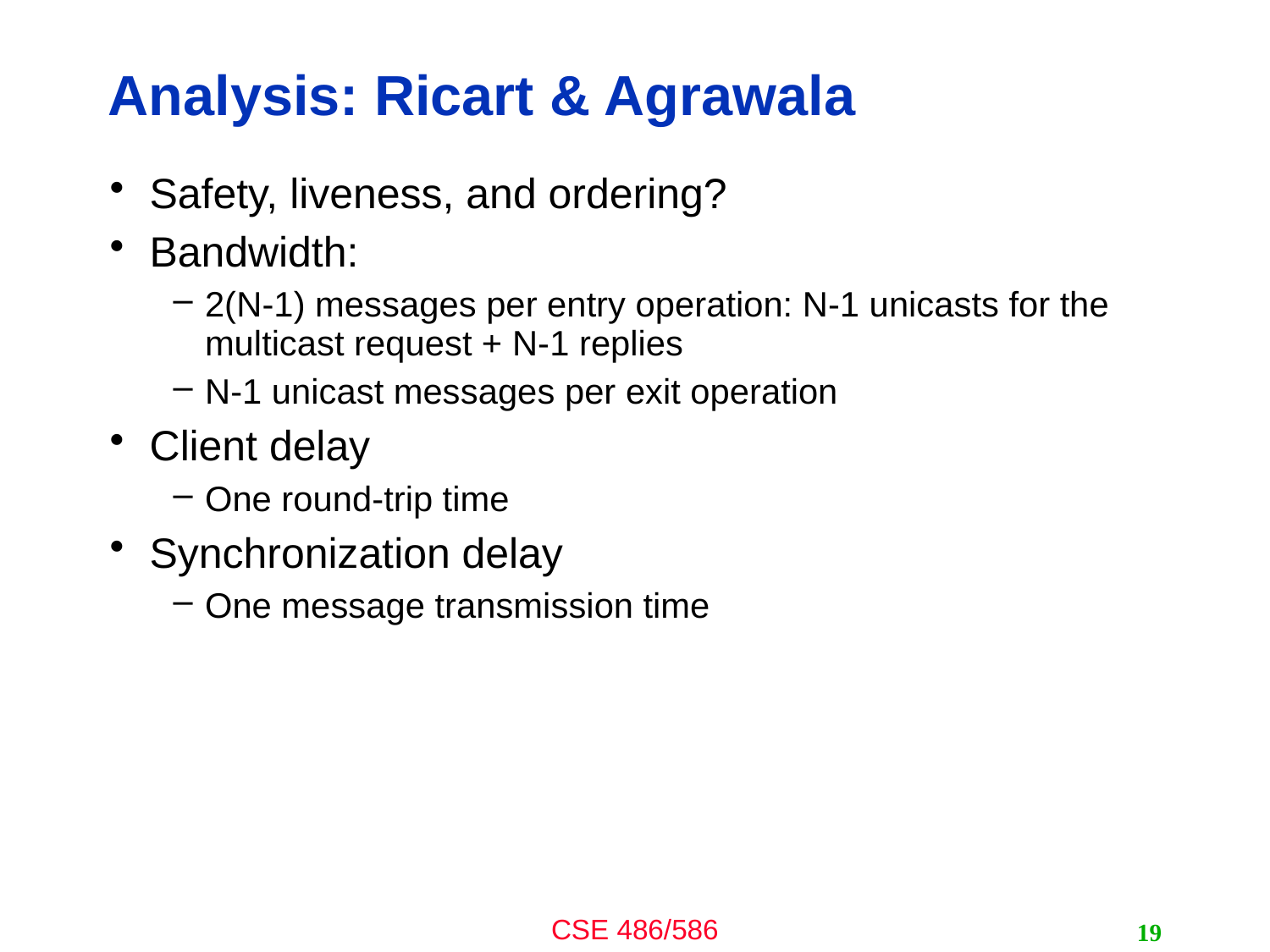

# Analysis: Ricart & Agrawala
Safety, liveness, and ordering?
Bandwidth:
2(N-1) messages per entry operation: N-1 unicasts for the multicast request + N-1 replies
N-1 unicast messages per exit operation
Client delay
One round-trip time
Synchronization delay
One message transmission time
19